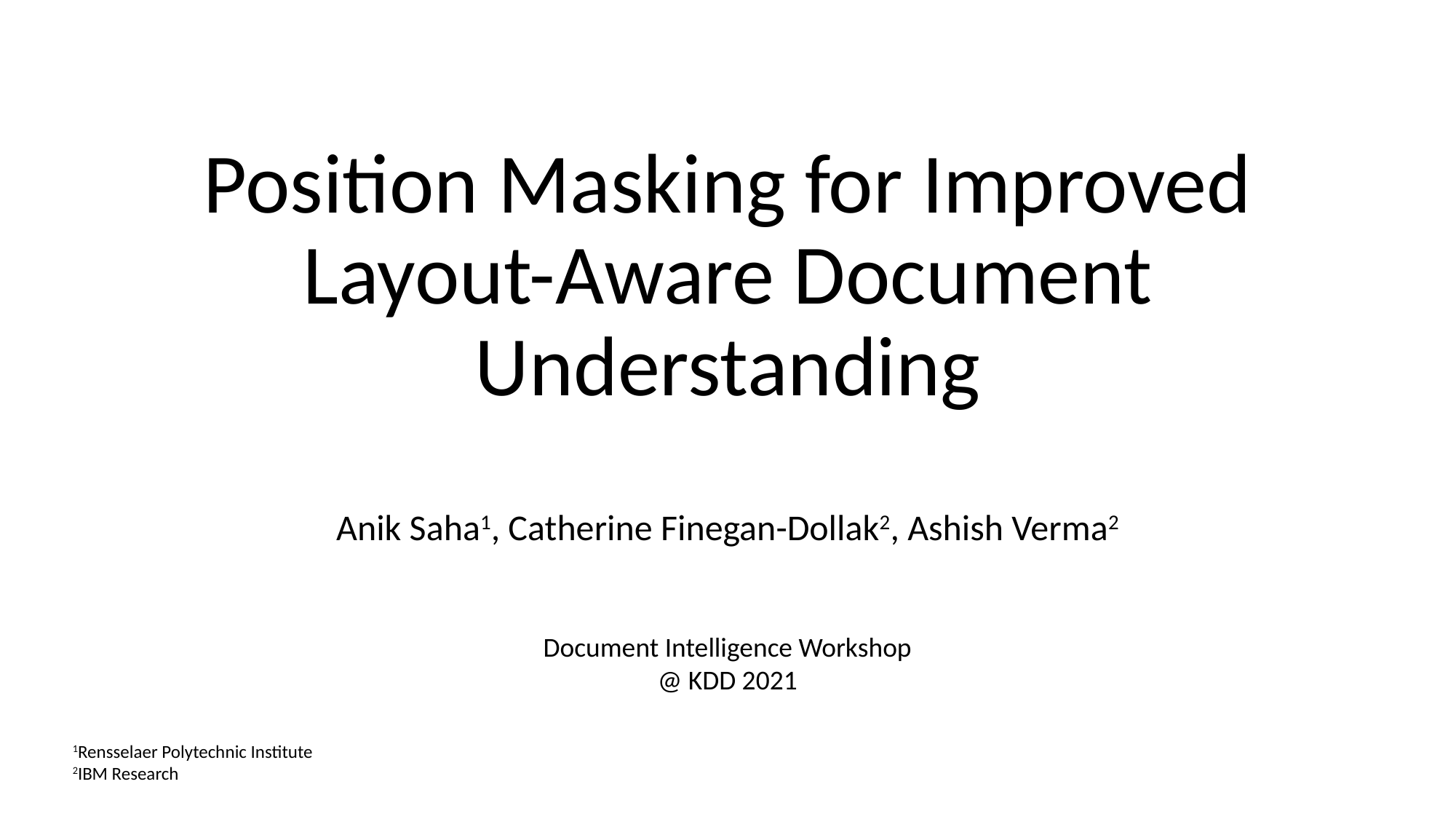

# Position Masking for Improved Layout-Aware Document Understanding
Anik Saha1, Catherine Finegan-Dollak2, Ashish Verma2
Document Intelligence Workshop @ KDD 2021
1Rensselaer Polytechnic Institute
2IBM Research